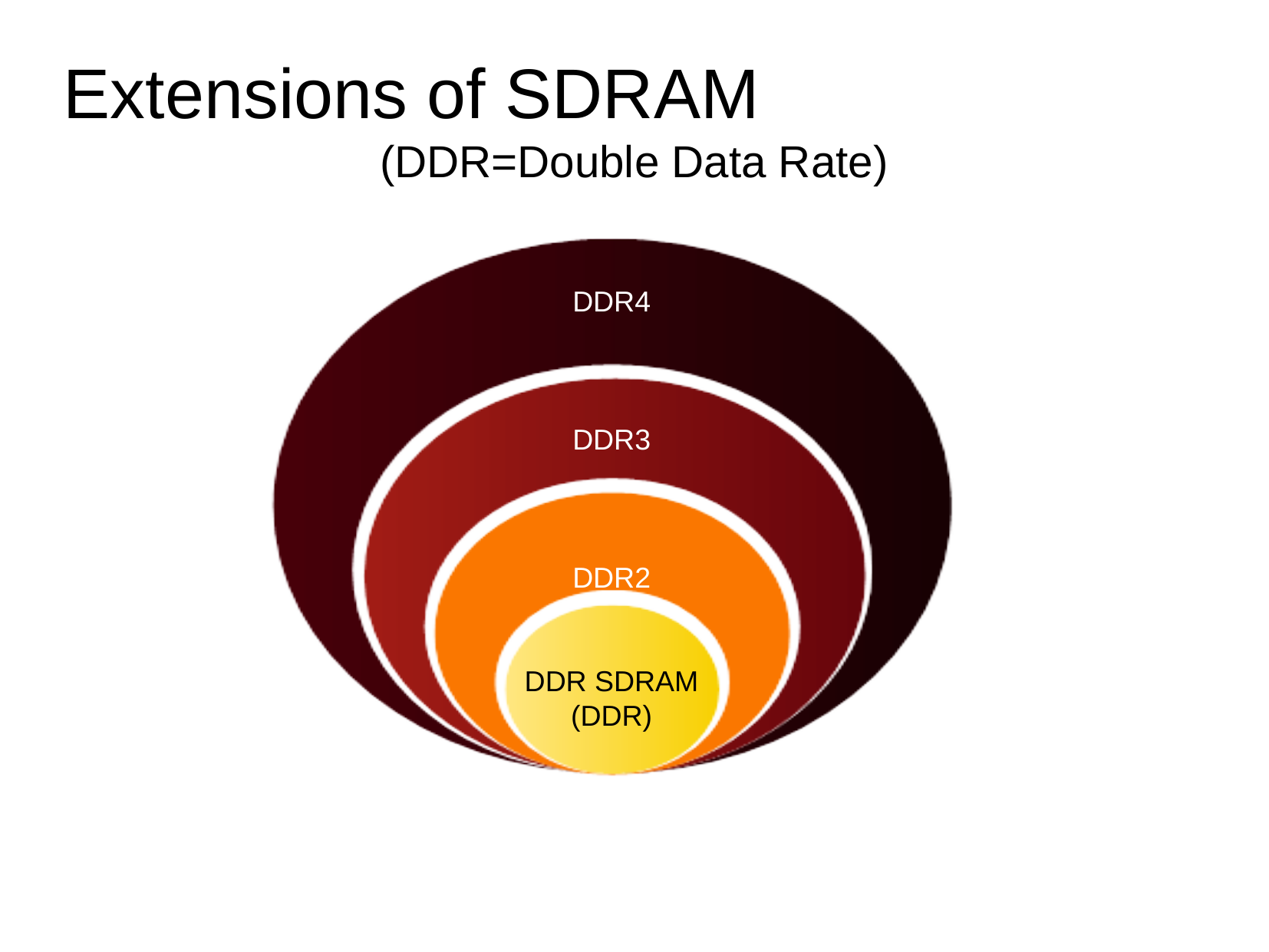

Extensions of SDRAM
(DDR=Double Data Rate)
DDR4

DDR3

DDR2

DDR SDRAM
(DDR)